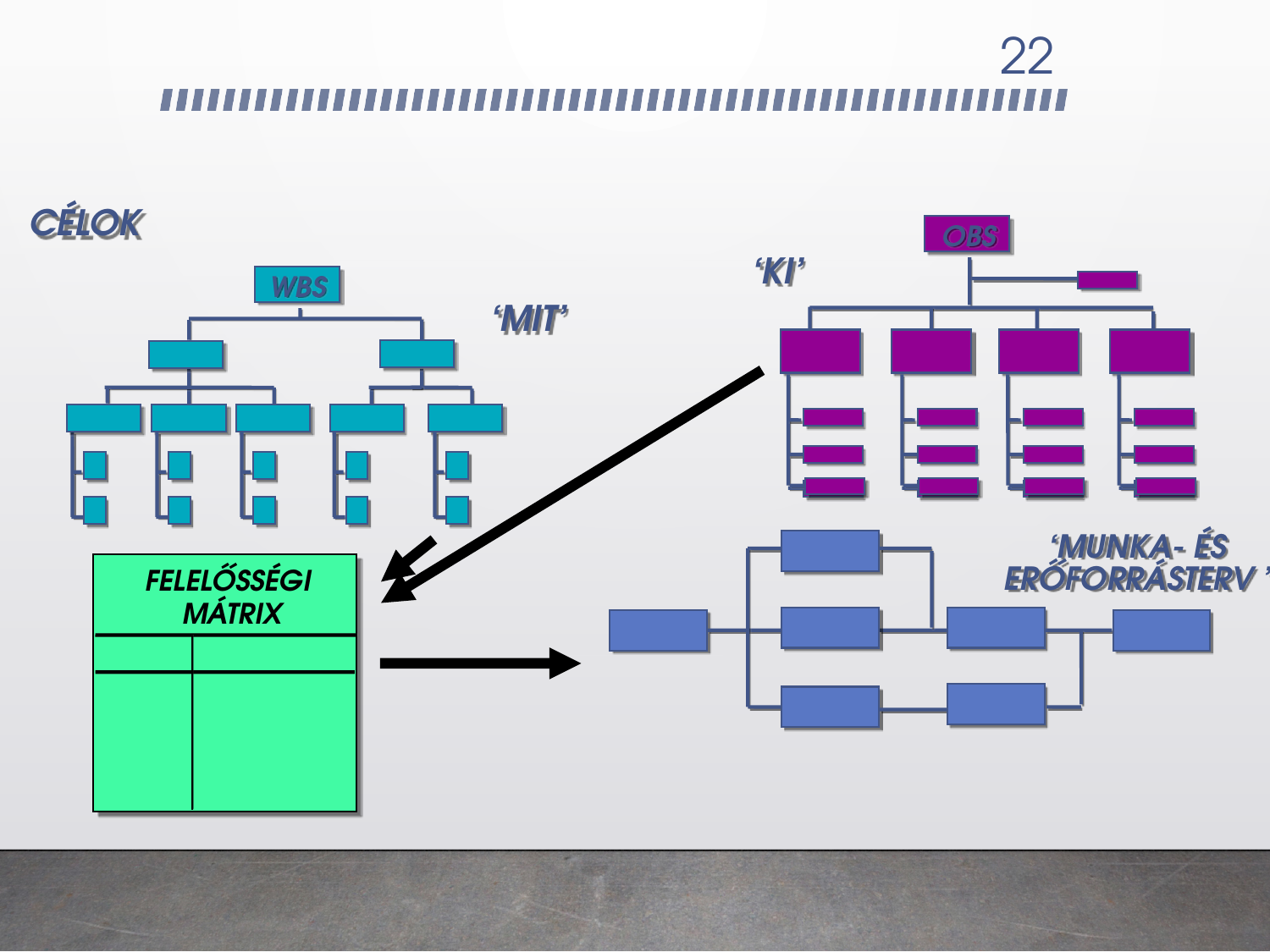

22
CÉLOK
WBS

‘MIT’

OBS

‘KI’

‘MUNKA- ÉS
ERŐFORRÁSTERV ’

FELELŐSSÉGI
MÁTRIX